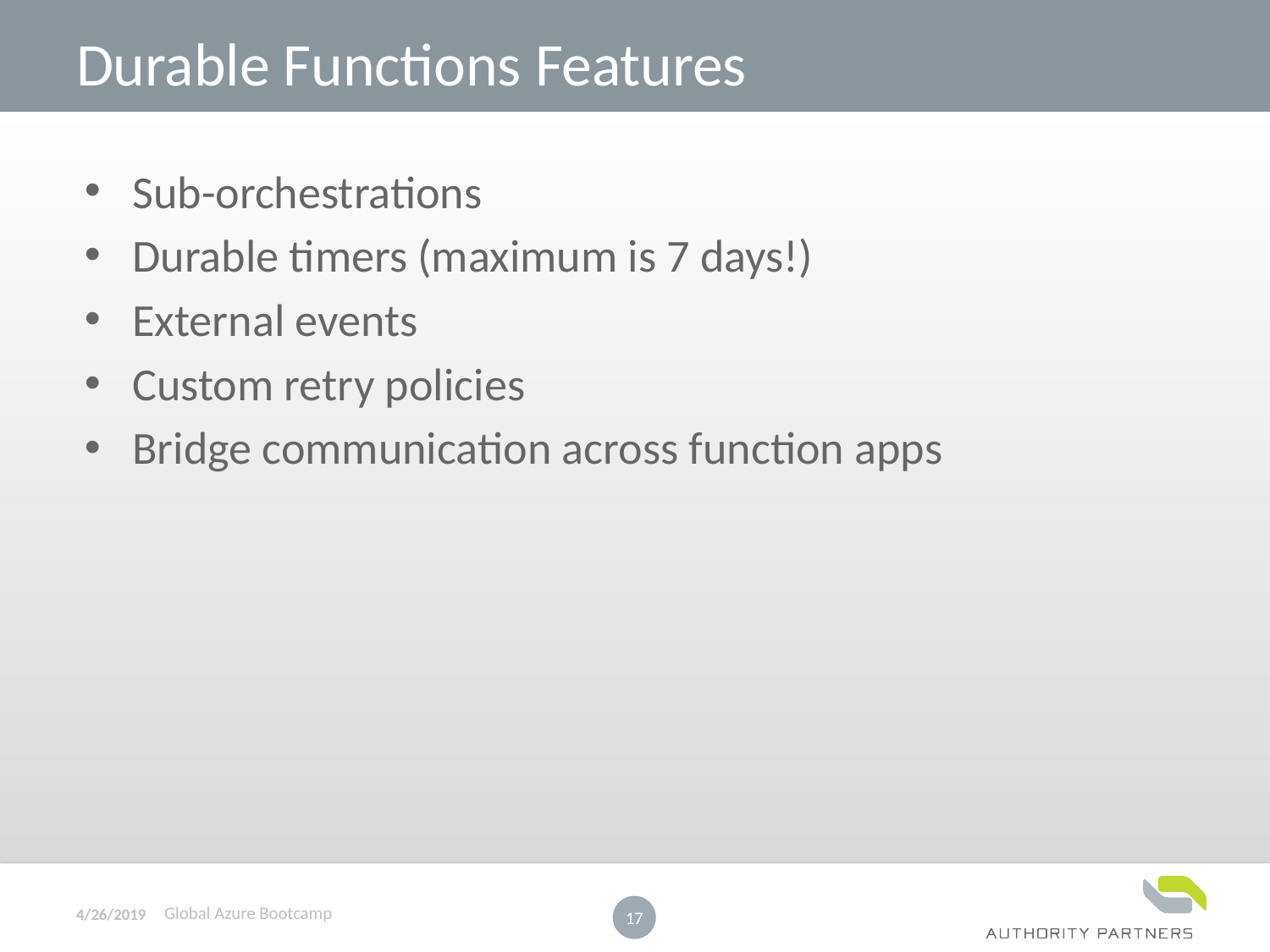

# Durable Functions Features
Sub-orchestrations
Durable timers (maximum is 7 days!)
External events
Custom retry policies
Bridge communication across function apps